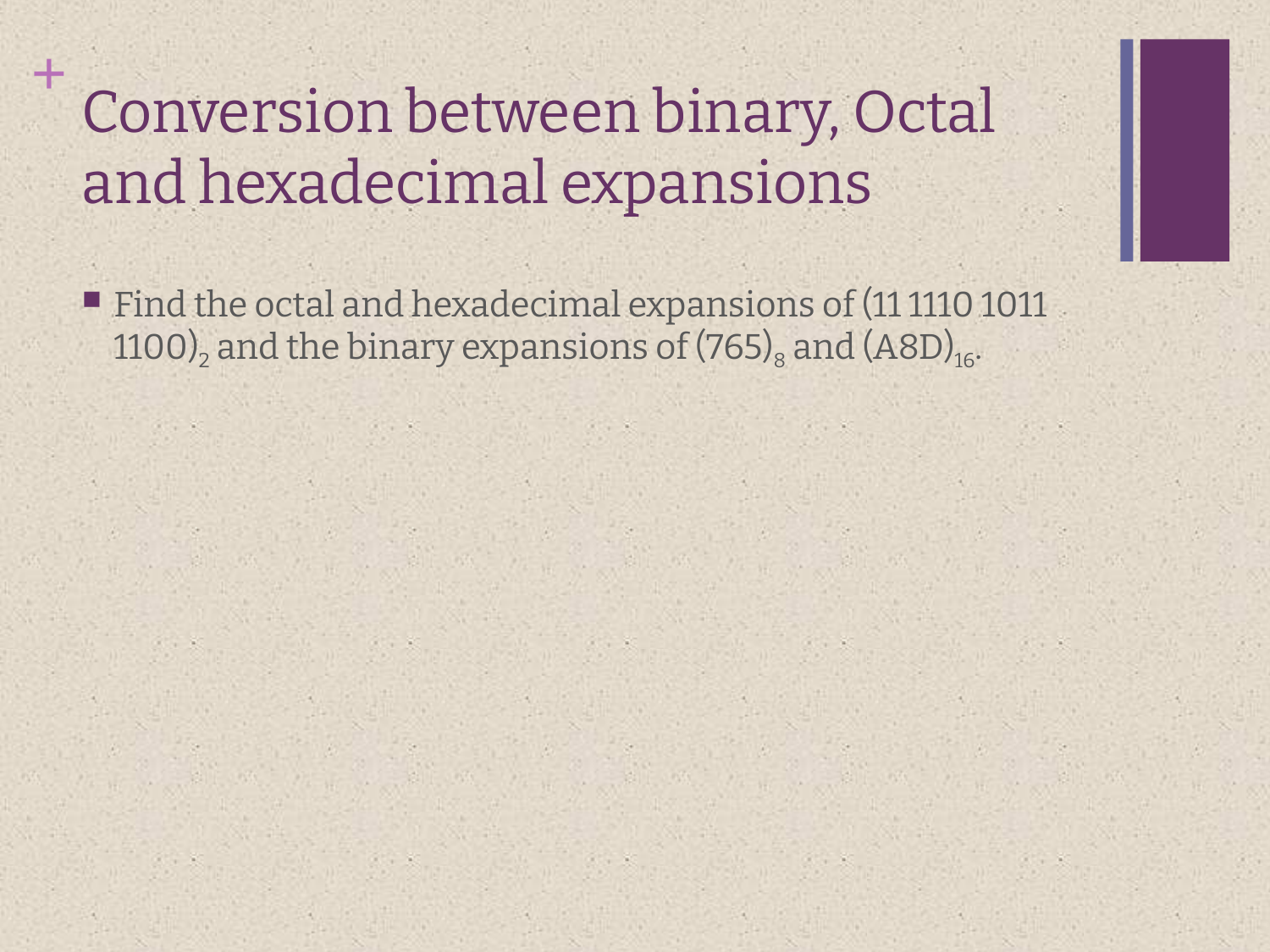

# Conversion between binary, Octal and hexadecimal expansions
Find the octal and hexadecimal expansions of (11 1110 1011 1100)2 and the binary expansions of (765)8 and (A8D)16.